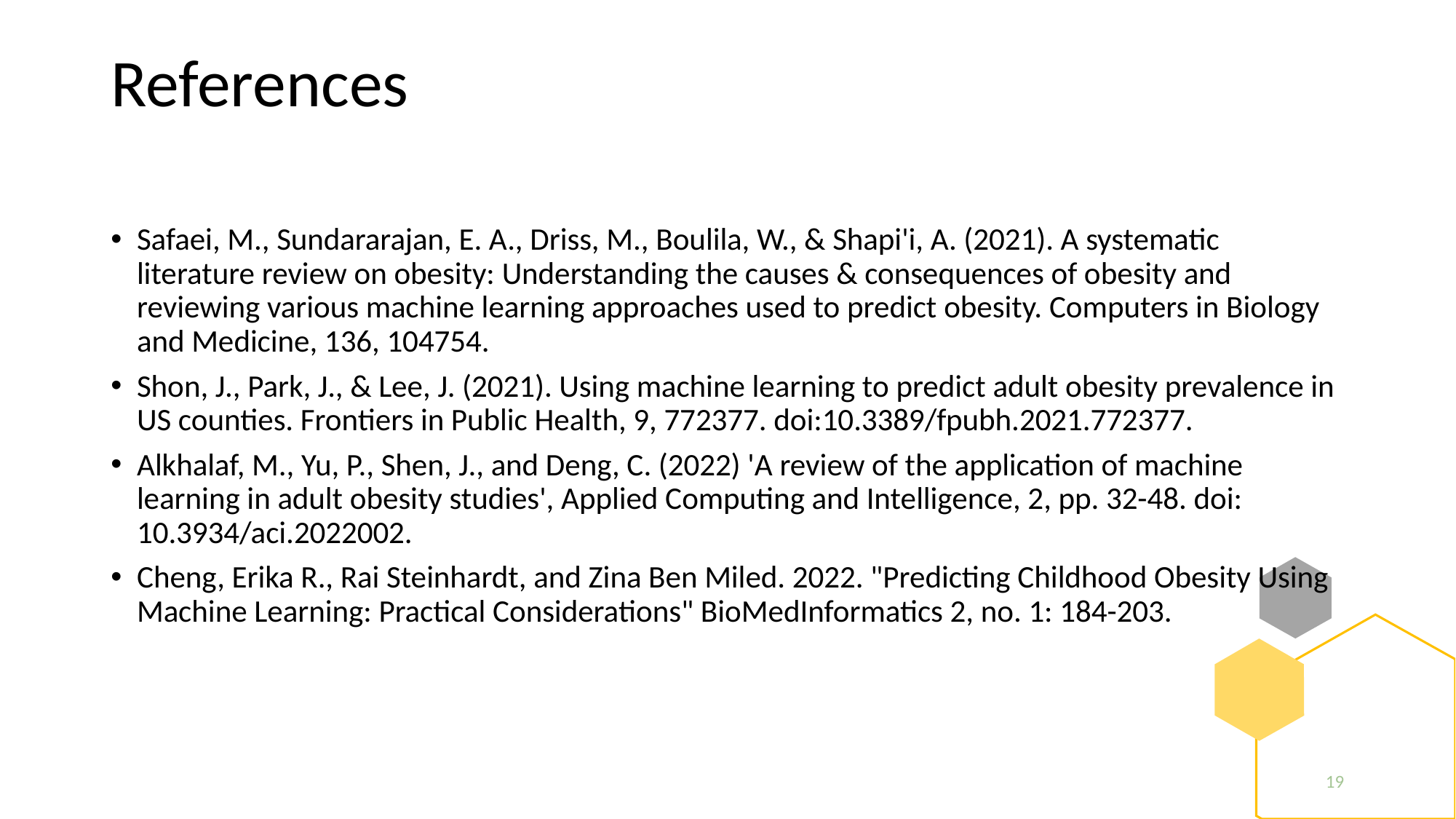

# References
Safaei, M., Sundararajan, E. A., Driss, M., Boulila, W., & Shapi'i, A. (2021). A systematic literature review on obesity: Understanding the causes & consequences of obesity and reviewing various machine learning approaches used to predict obesity. Computers in Biology and Medicine, 136, 104754.
Shon, J., Park, J., & Lee, J. (2021). Using machine learning to predict adult obesity prevalence in US counties. Frontiers in Public Health, 9, 772377. doi:10.3389/fpubh.2021.772377.
Alkhalaf, M., Yu, P., Shen, J., and Deng, C. (2022) 'A review of the application of machine learning in adult obesity studies', Applied Computing and Intelligence, 2, pp. 32-48. doi: 10.3934/aci.2022002.
Cheng, Erika R., Rai Steinhardt, and Zina Ben Miled. 2022. "Predicting Childhood Obesity Using Machine Learning: Practical Considerations" BioMedInformatics 2, no. 1: 184-203.

19